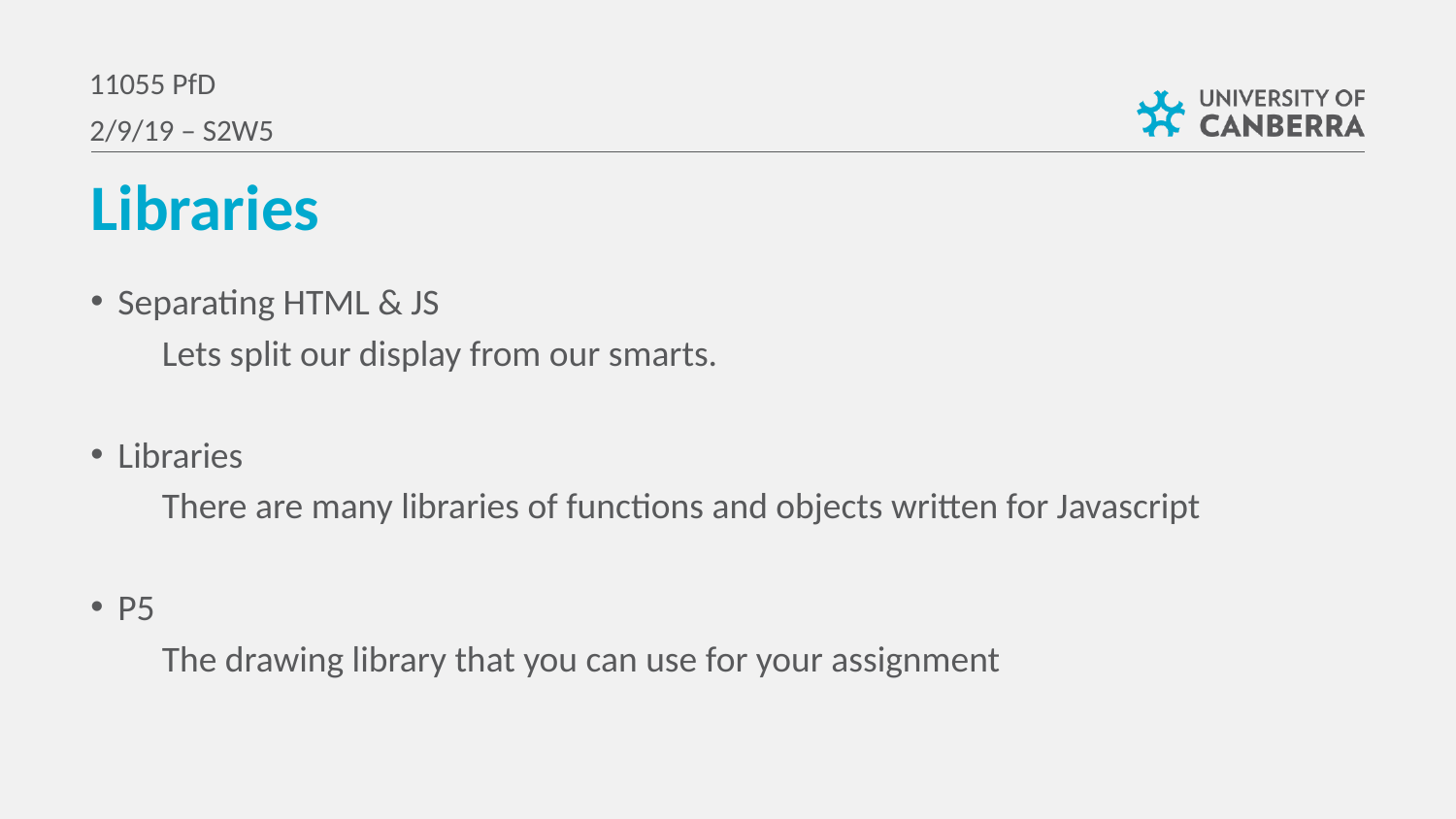

11055 PfD
2/9/19 – S2W5
Libraries
Separating HTML & JS
Lets split our display from our smarts.

Libraries
There are many libraries of functions and objects written for Javascript

P5
The drawing library that you can use for your assignment